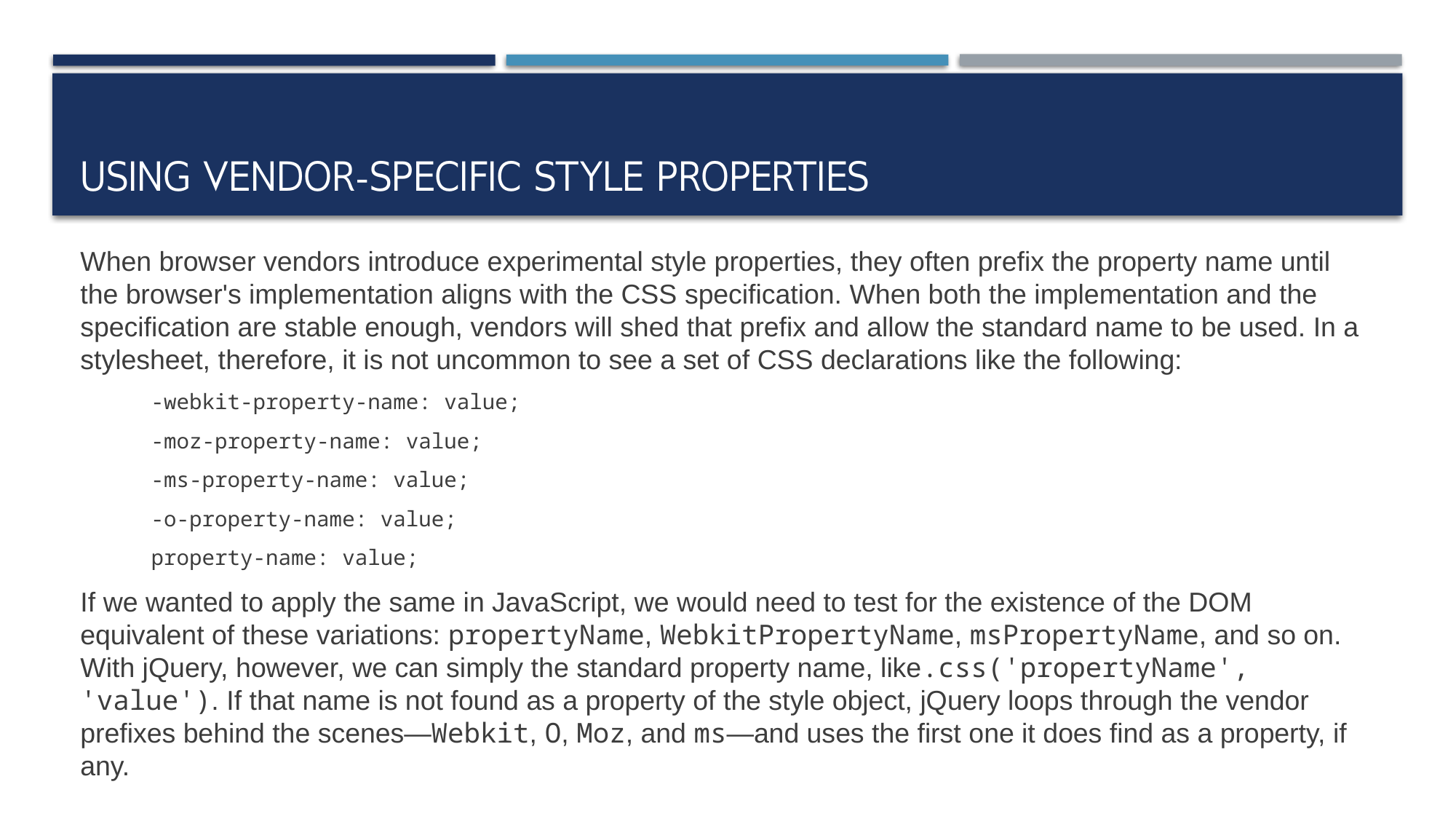

# Using vendor-specific style properties
When browser vendors introduce experimental style properties, they often prefix the property name until the browser's implementation aligns with the CSS specification. When both the implementation and the specification are stable enough, vendors will shed that prefix and allow the standard name to be used. In a stylesheet, therefore, it is not uncommon to see a set of CSS declarations like the following:
-webkit-property-name: value;
-moz-property-name: value;
-ms-property-name: value;
-o-property-name: value;
property-name: value;
If we wanted to apply the same in JavaScript, we would need to test for the existence of the DOM equivalent of these variations: propertyName, WebkitPropertyName, msPropertyName, and so on. With jQuery, however, we can simply the standard property name, like.css('propertyName', 'value'). If that name is not found as a property of the style object, jQuery loops through the vendor prefixes behind the scenes—Webkit, O, Moz, and ms—and uses the first one it does find as a property, if any.